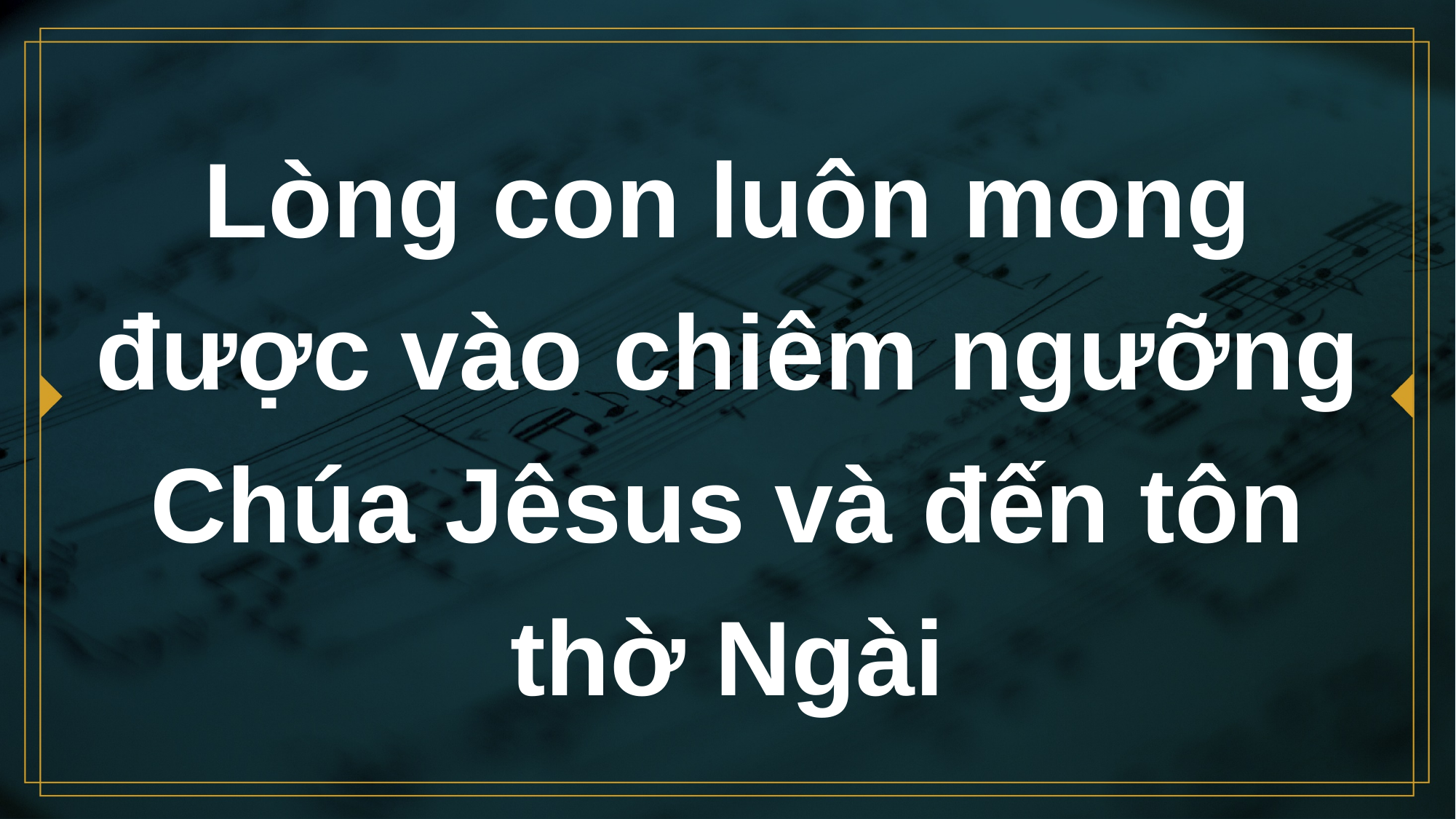

# Lòng con luôn mong được vào chiêm ngưỡng Chúa Jêsus và đến tôn thờ Ngài